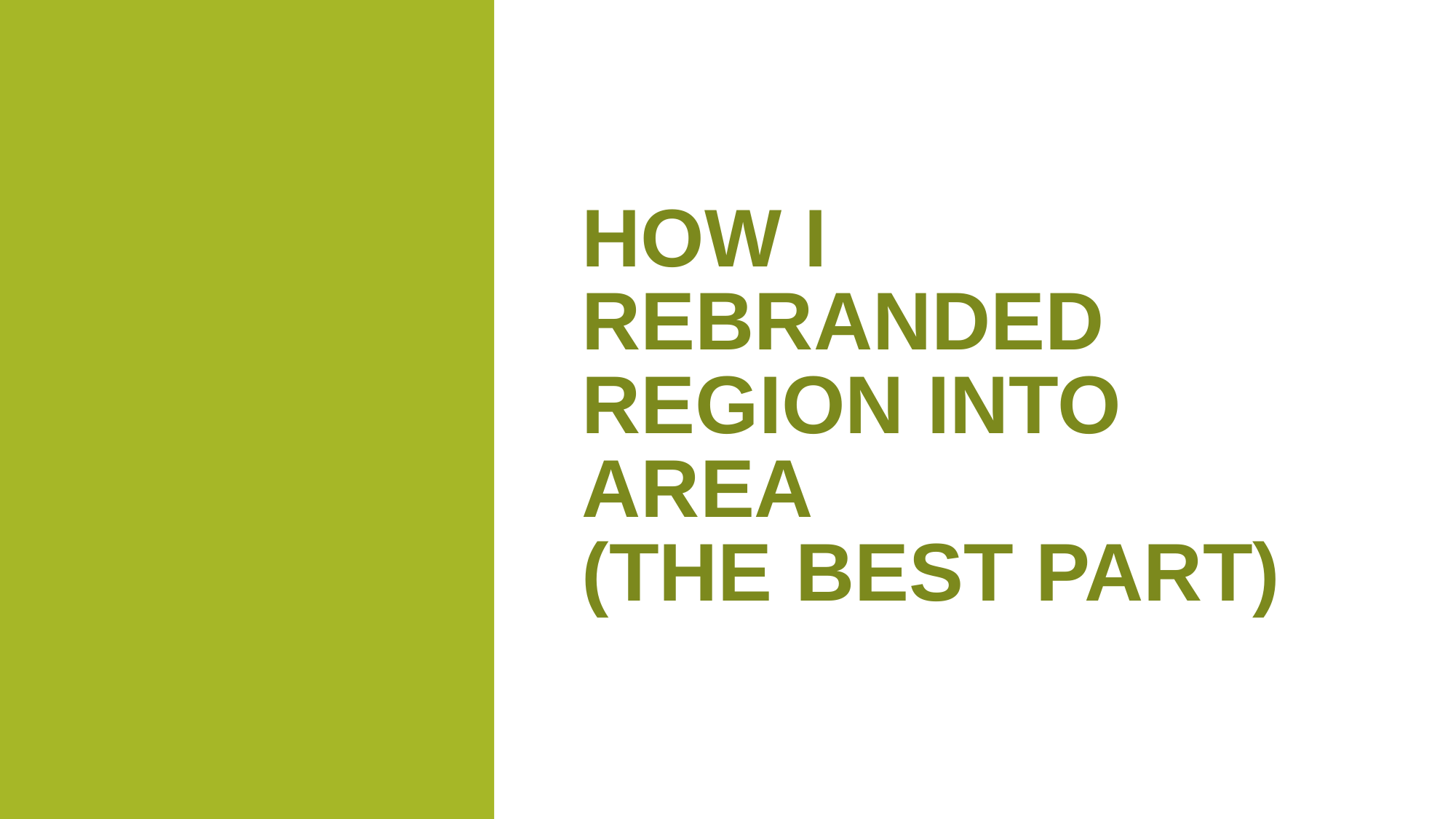

# How I Rebranded Region into Area (the best part)